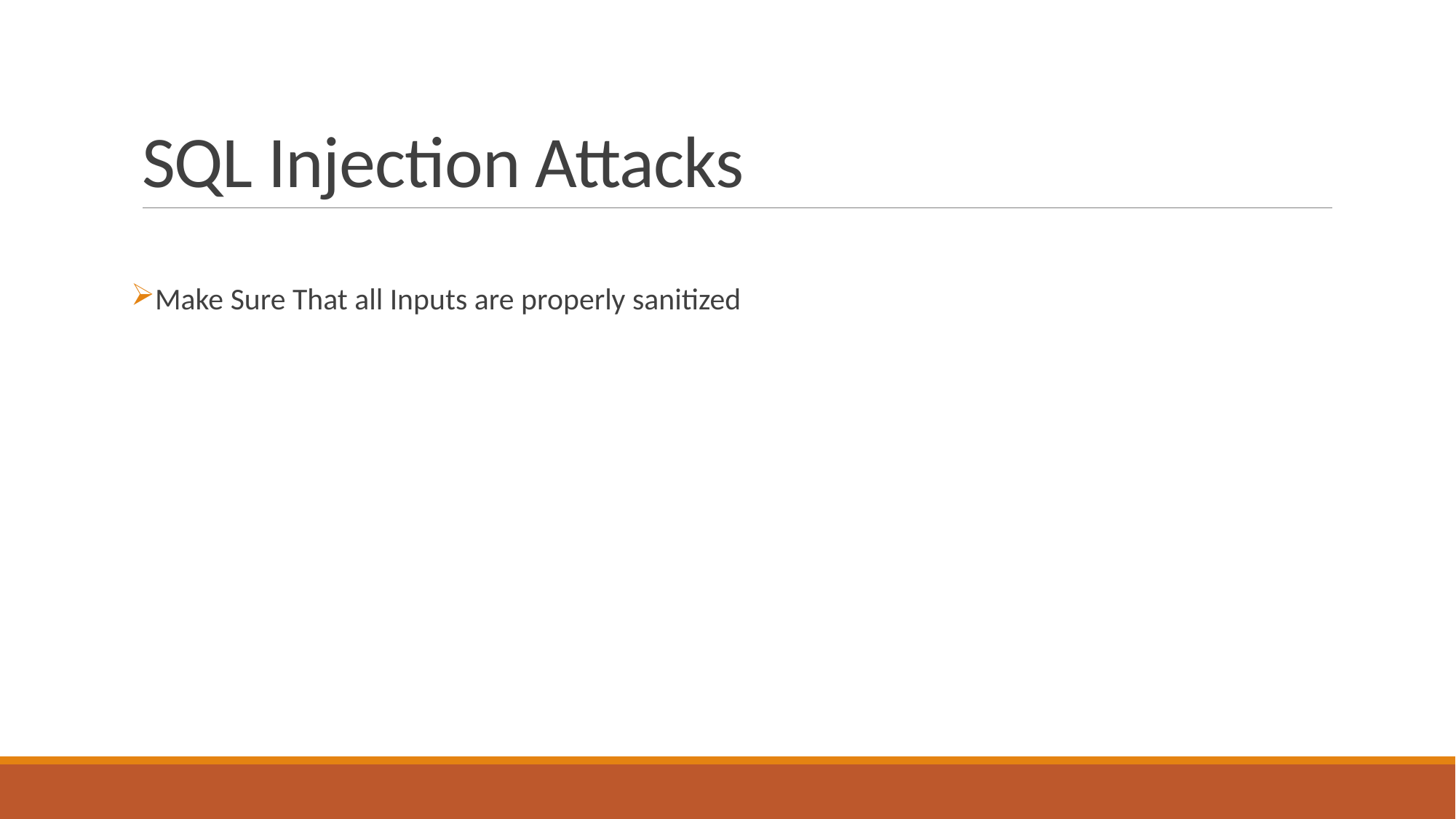

# SQL Injection Attacks

Make Sure That all Inputs are properly sanitized